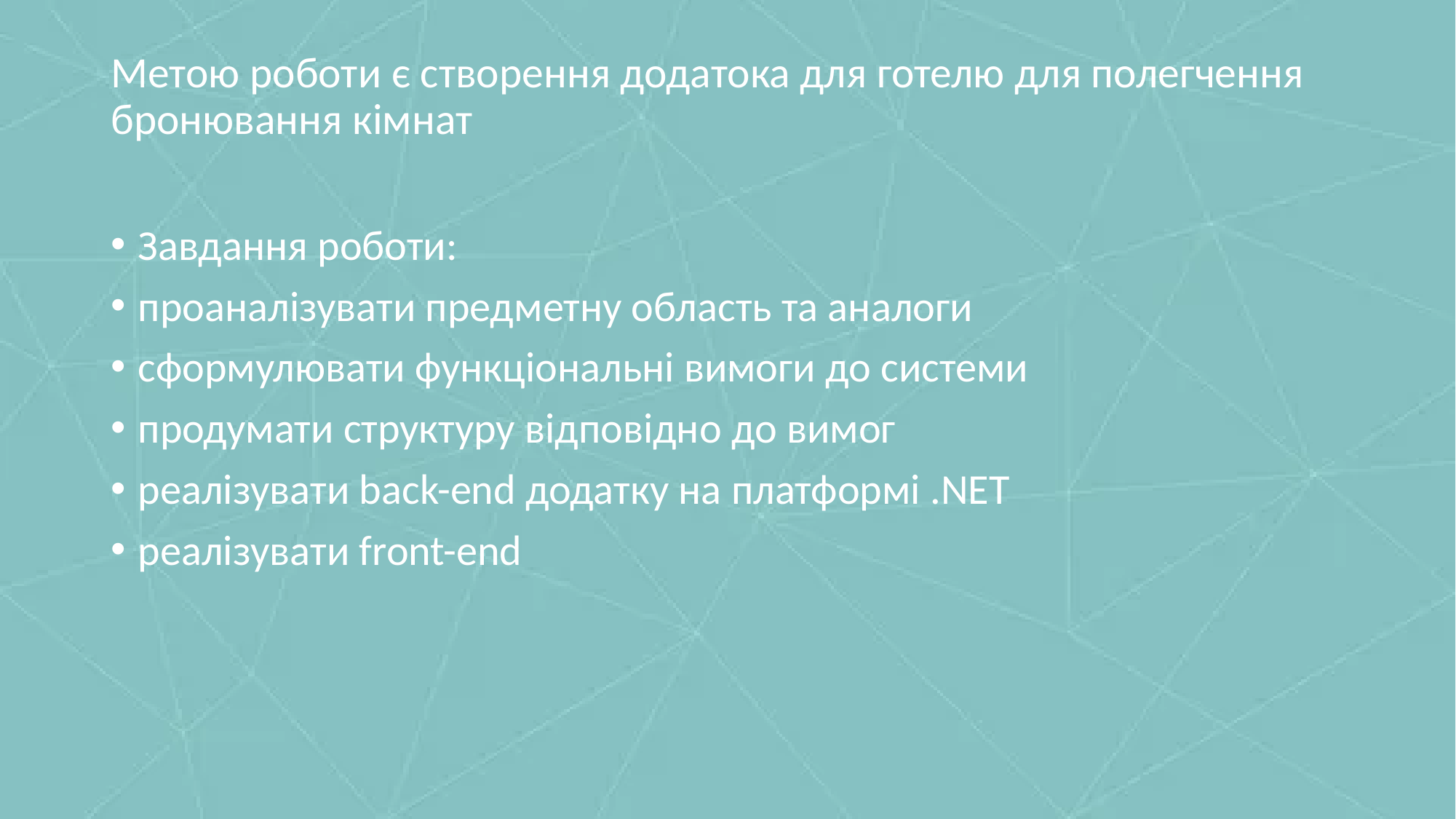

# Метою роботи є створення додатока для готелю для полегчення бронювання кімнат
Завдання роботи:
проаналізувати предметну область та аналоги
сформулювати функціональні вимоги до системи
продумати структуру відповідно до вимог
реалізувати back-end додатку на платформі .NET
реалізувати front-end